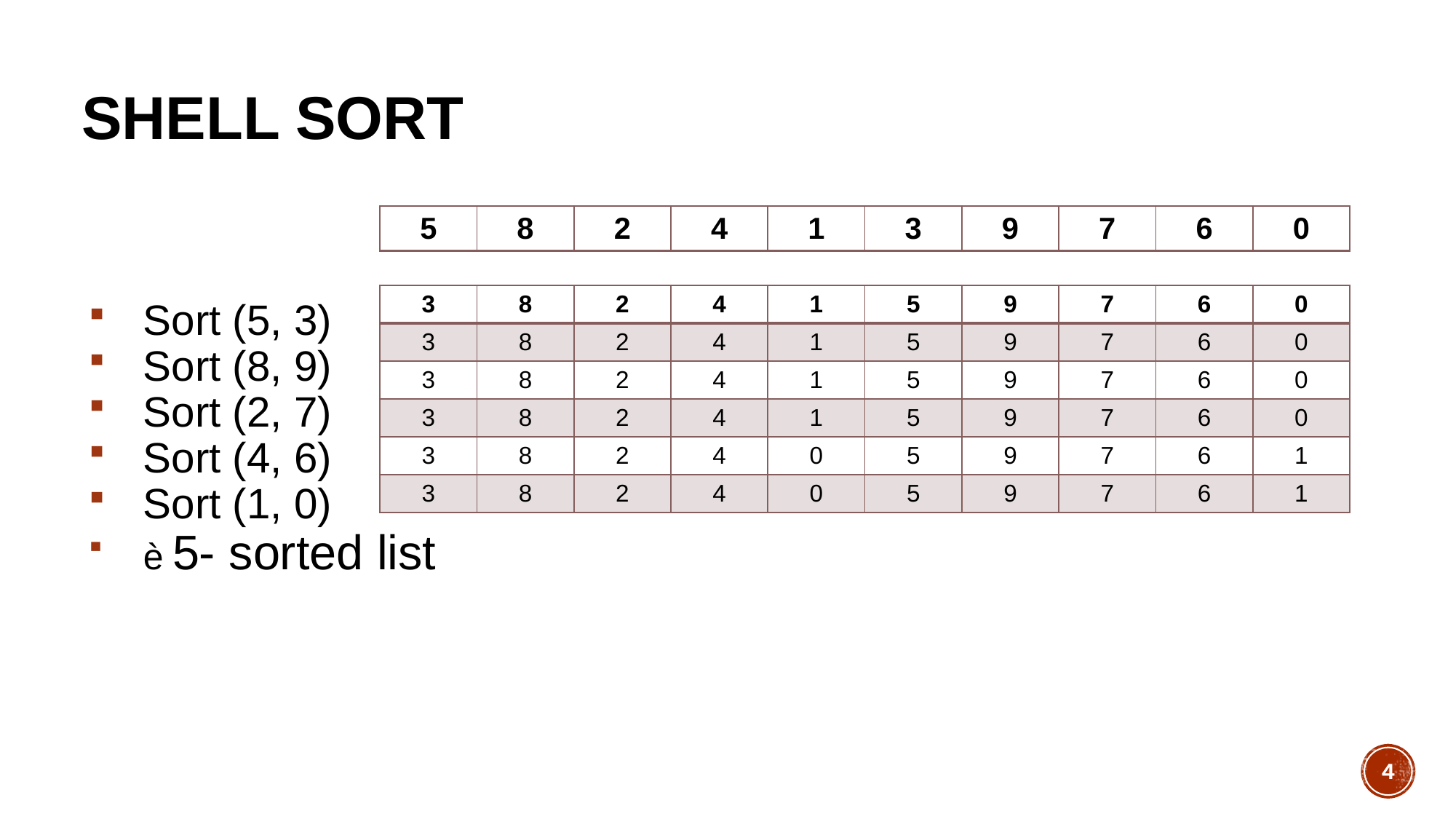

# Shell sort

Sort (5, 3)
Sort (8, 9)
Sort (2, 7)
Sort (4, 6)
Sort (1, 0)
è 5- sorted list
| 5 | 8 | 2 | 4 | 1 | 3 | 9 | 7 | 6 | 0 |
| --- | --- | --- | --- | --- | --- | --- | --- | --- | --- |
| 3 | 8 | 2 | 4 | 1 | 5 | 9 | 7 | 6 | 0 |
| --- | --- | --- | --- | --- | --- | --- | --- | --- | --- |
| 3 | 8 | 2 | 4 | 1 | 5 | 9 | 7 | 6 | 0 |
| 3 | 8 | 2 | 4 | 1 | 5 | 9 | 7 | 6 | 0 |
| 3 | 8 | 2 | 4 | 1 | 5 | 9 | 7 | 6 | 0 |
| 3 | 8 | 2 | 4 | 0 | 5 | 9 | 7 | 6 | 1 |
| 3 | 8 | 2 | 4 | 0 | 5 | 9 | 7 | 6 | 1 |
4